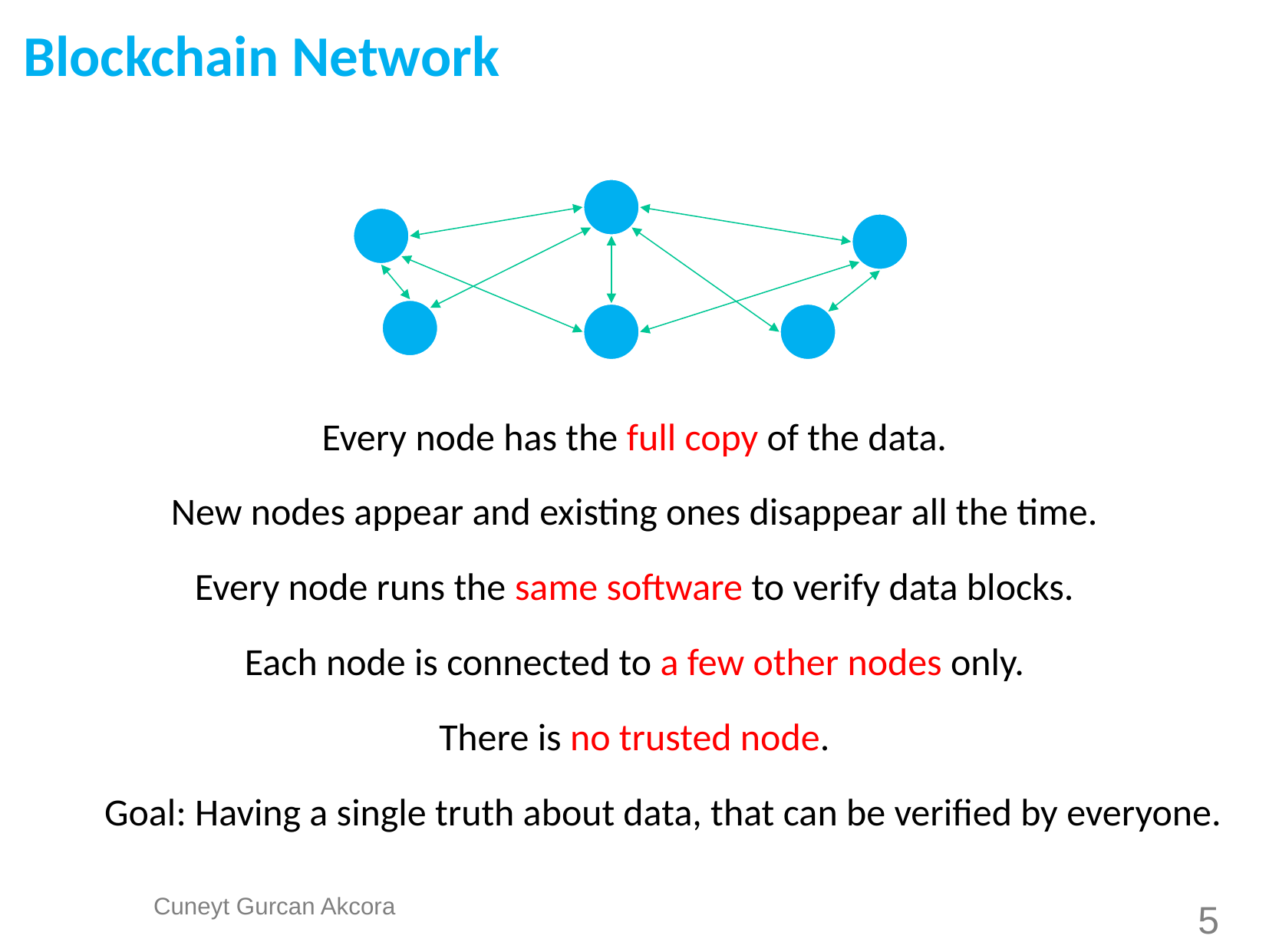

Blockchain Network

Every node has the full copy of the data.
New nodes appear and existing ones disappear all the time.
Every node runs the same software to verify data blocks.
Each node is connected to a few other nodes only.
There is no trusted node.
Goal: Having a single truth about data, that can be verified by everyone.
5